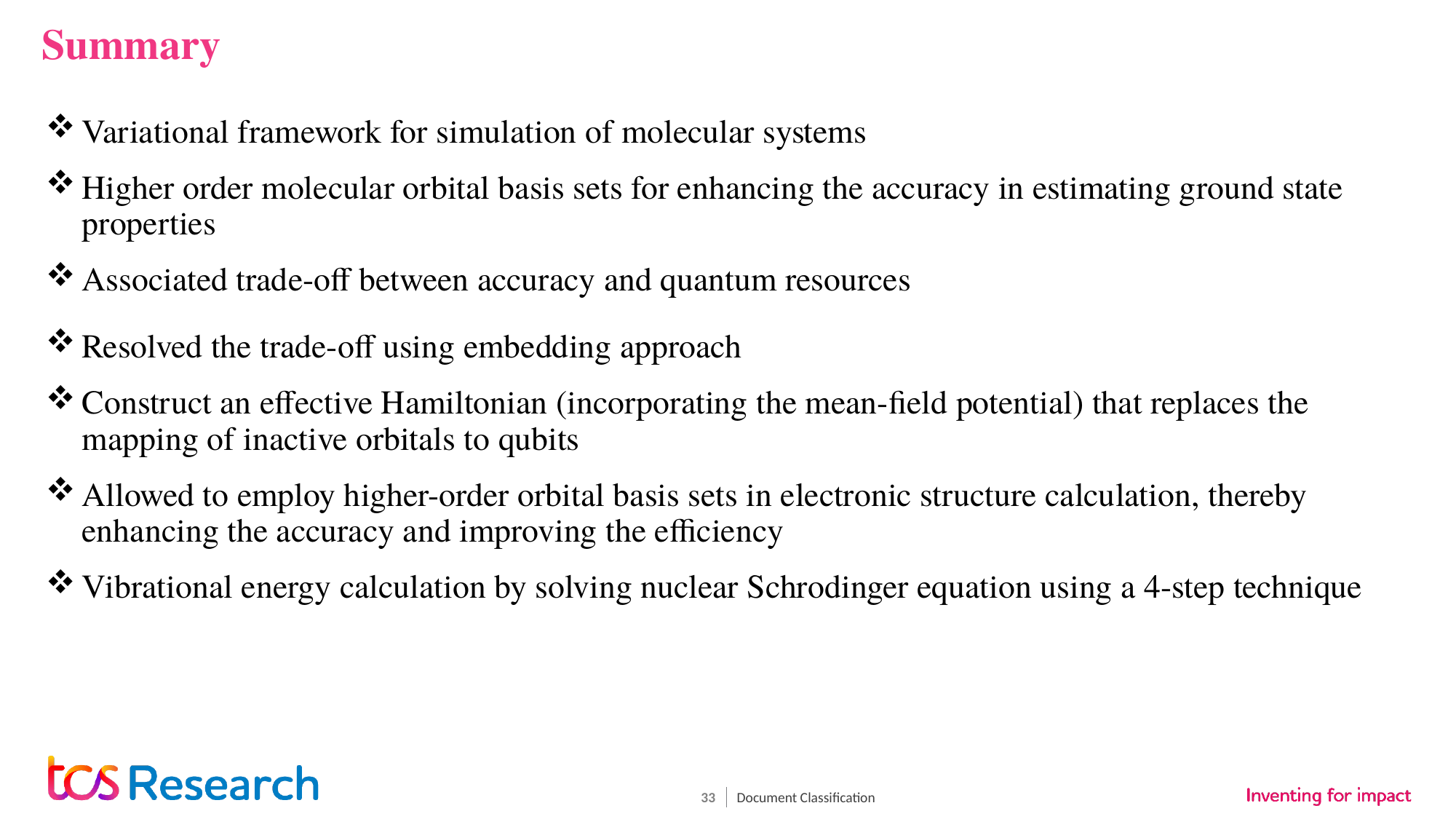

# Summary
Variational framework for simulation of molecular systems
Higher order molecular orbital basis sets for enhancing the accuracy in estimating ground state properties
Associated trade-off between accuracy and quantum resources
Resolved the trade-off using embedding approach
Construct an effective Hamiltonian (incorporating the mean-field potential) that replaces the mapping of inactive orbitals to qubits
Allowed to employ higher-order orbital basis sets in electronic structure calculation, thereby enhancing the accuracy and improving the efficiency
Vibrational energy calculation by solving nuclear Schrodinger equation using a 4-step technique
Document Classification